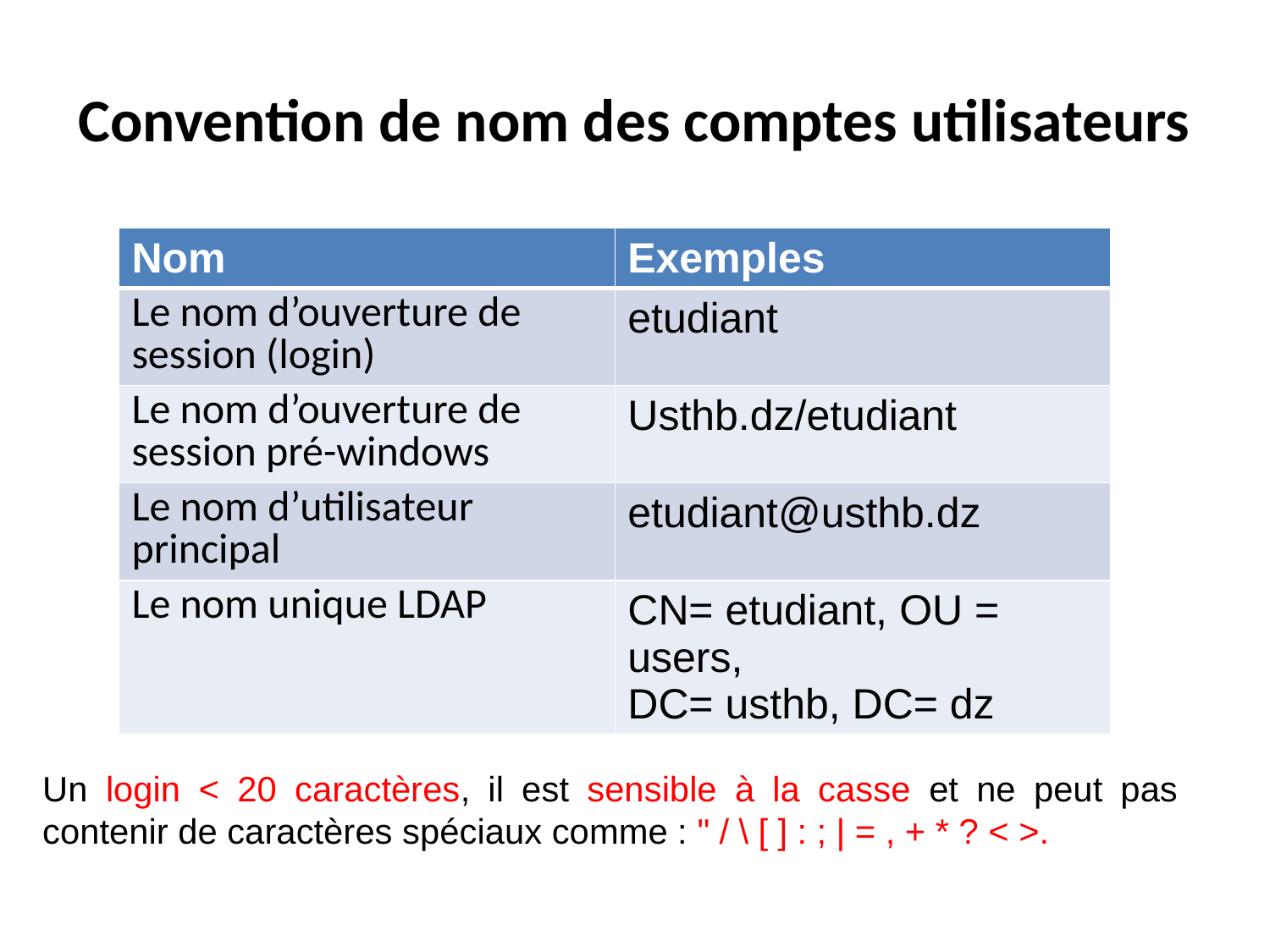

# Convention de nom des comptes utilisateurs
| Nom | Exemples |
| --- | --- |
| Le nom d’ouverture de session (login) | etudiant |
| Le nom d’ouverture de session pré-windows | Usthb.dz/etudiant |
| Le nom d’utilisateur principal | etudiant@usthb.dz |
| Le nom unique LDAP | CN= etudiant, OU = users, DC= usthb, DC= dz |
Un login < 20 caractères, il est sensible à la casse et ne peut pas contenir de caractères spéciaux comme : " / \ [ ] : ; | = , + * ? < >.